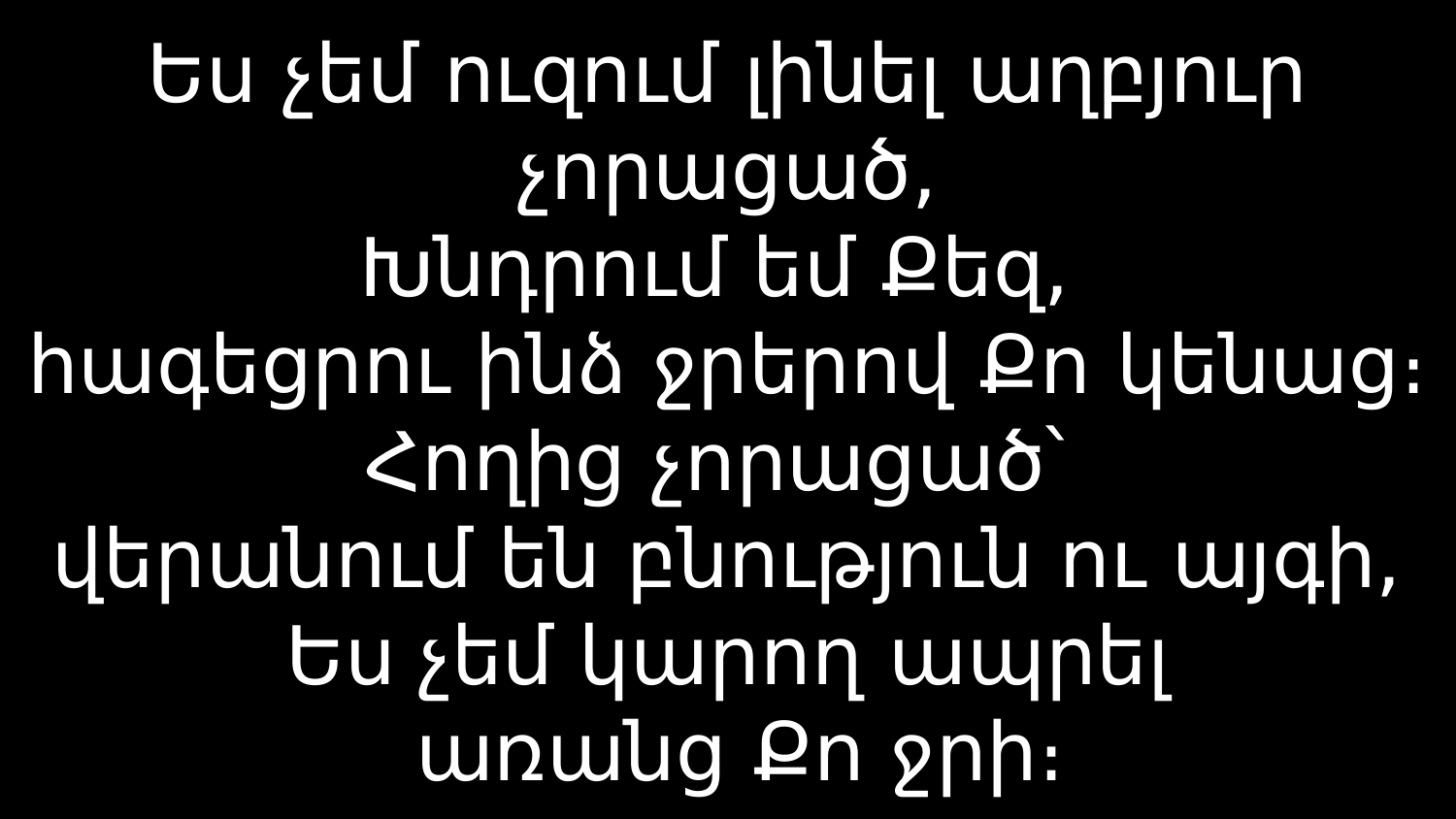

# Ես չեմ ուզում լինել աղբյուր չորացած, Խնդրում եմ Քեզ, հագեցրու ինձ ջրերով Քո կենաց։ Հողից չորացած՝ վերանում են բնություն ու այգի, Ես չեմ կարող ապրել առանց Քո ջրի։